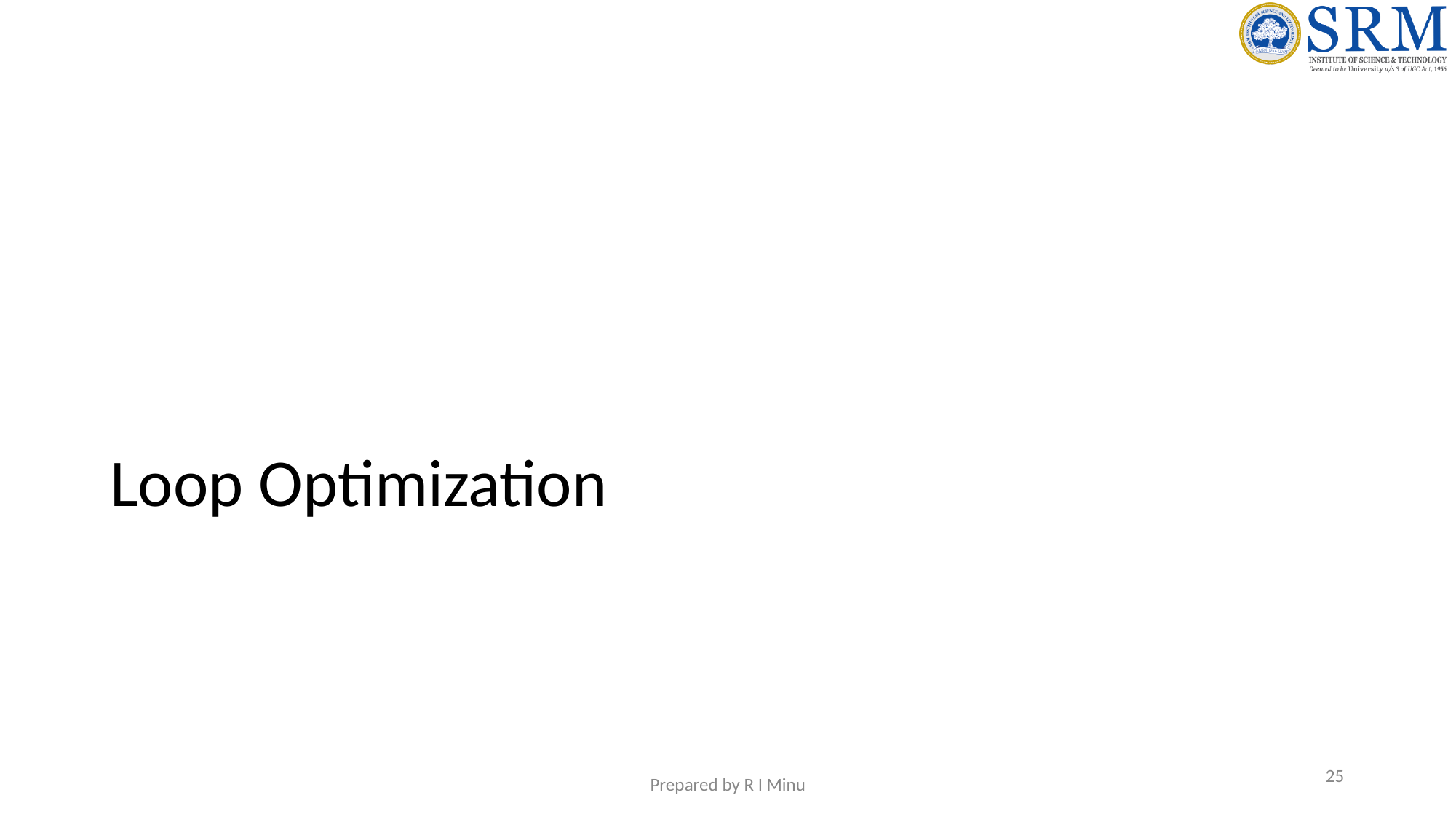

# Loop Optimization
25
Prepared by R I Minu